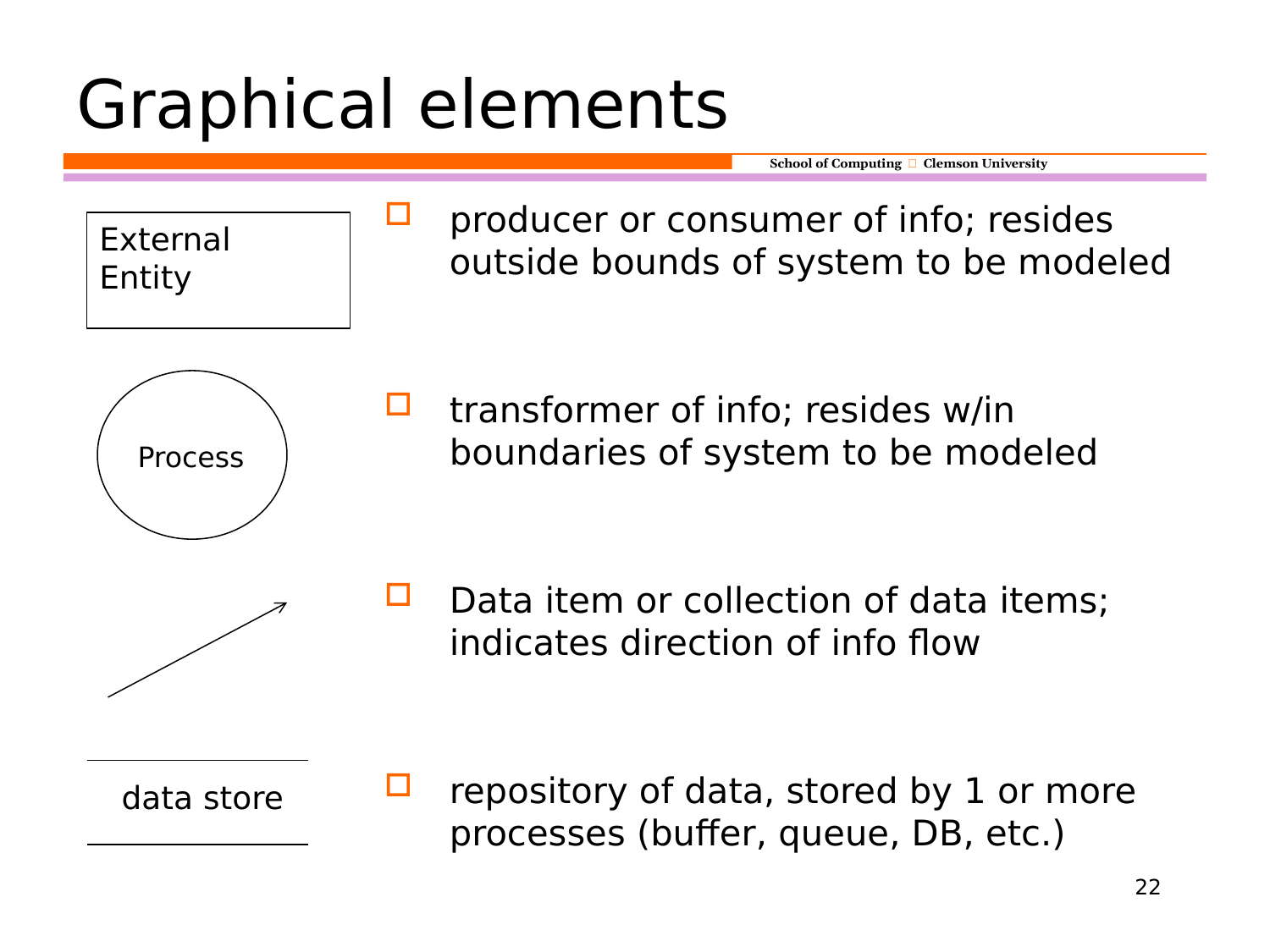

# Graphical elements
producer or consumer of info; resides outside bounds of system to be modeled

transformer of info; resides w/in boundaries of system to be modeled

Data item or collection of data items; indicates direction of info flow

repository of data, stored by 1 or more processes (buffer, queue, DB, etc.)
External
Entity

Process
data store

22